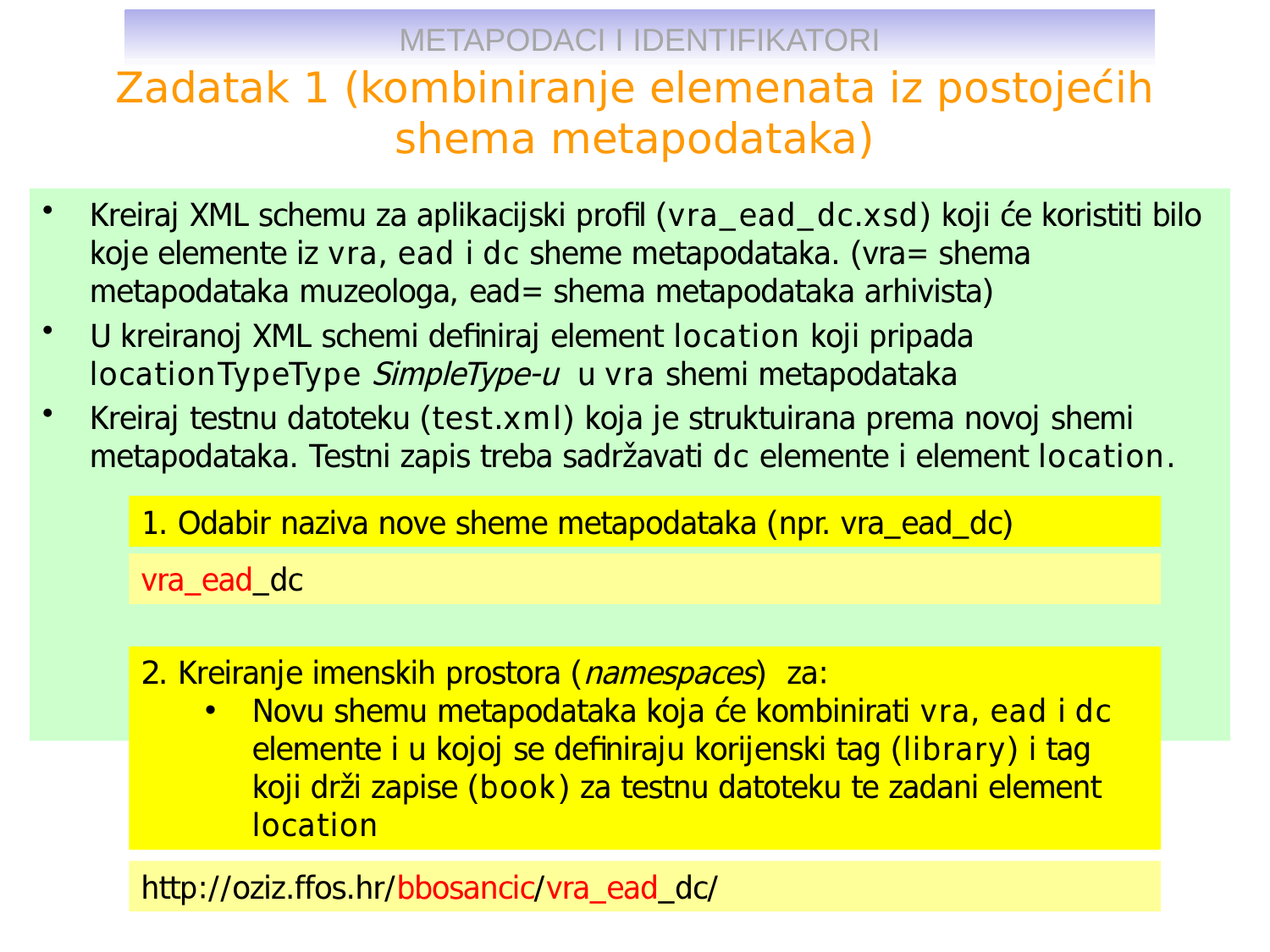

# Zadatak 1 (kombiniranje elemenata iz postojećih shema metapodataka)
Kreiraj XML schemu za aplikacijski profil (vra_ead_dc.xsd) koji će koristiti bilo koje elemente iz vra, ead i dc sheme metapodataka. (vra= shema metapodataka muzeologa, ead= shema metapodataka arhivista)
U kreiranoj XML schemi definiraj element location koji pripada locationTypeType SimpleType-u  u vra shemi metapodataka
Kreiraj testnu datoteku (test.xml) koja je struktuirana prema novoj shemi metapodataka. Testni zapis treba sadržavati dc elemente i element location.
1. Odabir naziva nove sheme metapodataka (npr. vra_ead_dc)
vra_ead_dc
2. Kreiranje imenskih prostora (namespaces)  za:
Novu shemu metapodataka koja će kombinirati vra, ead i dc elemente i u kojoj se definiraju korijenski tag (library) i tag koji drži zapise (book) za testnu datoteku te zadani element location
http://oziz.ffos.hr/bbosancic/vra_ead_dc/